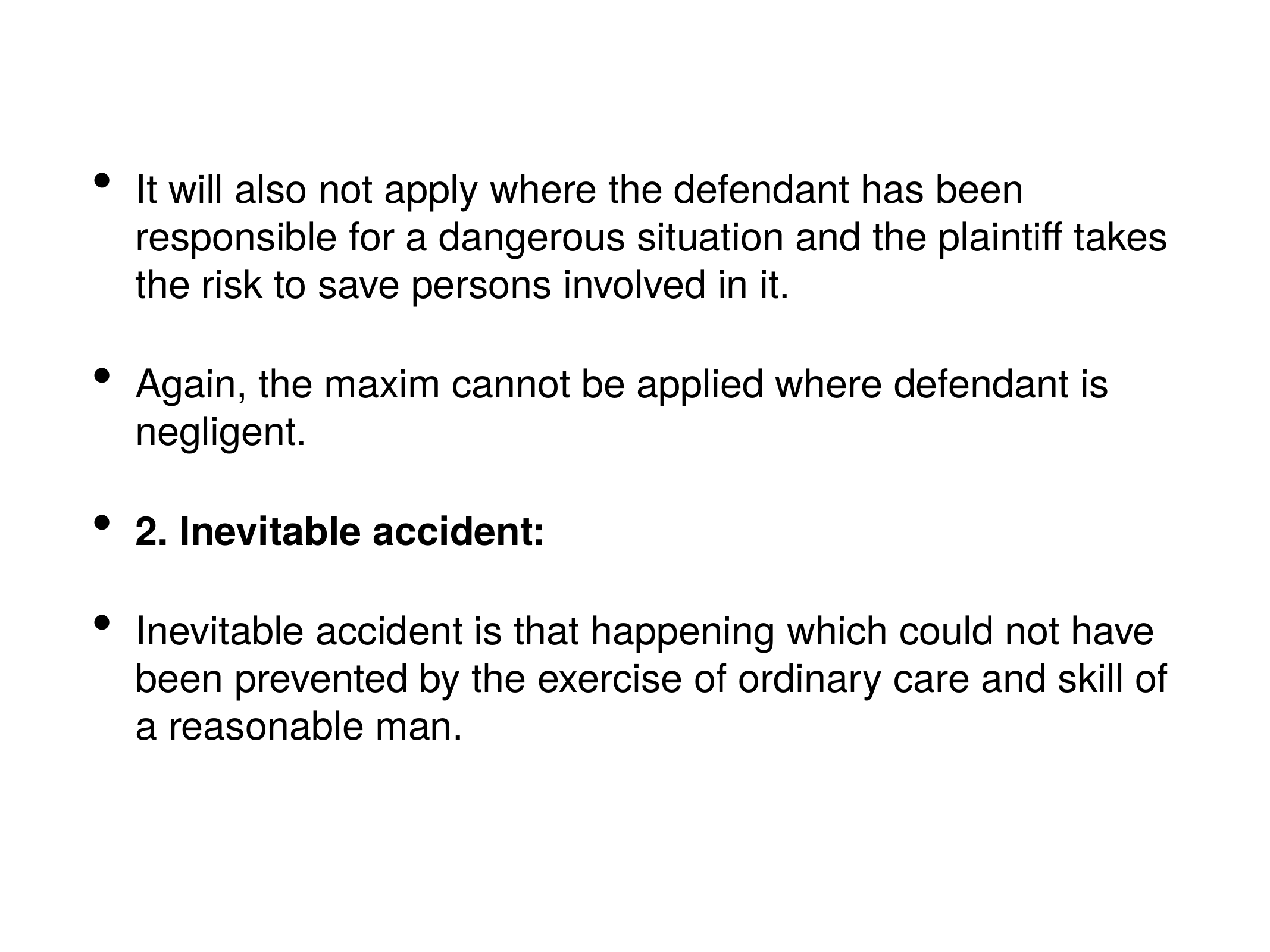

It will also not apply where the defendant has been responsible for a dangerous situation and the plaintiff takes the risk to save persons involved in it.
Again, the maxim cannot be applied where defendant is negligent.
2. Inevitable accident:
Inevitable accident is that happening which could not have been prevented by the exercise of ordinary care and skill of a reasonable man.